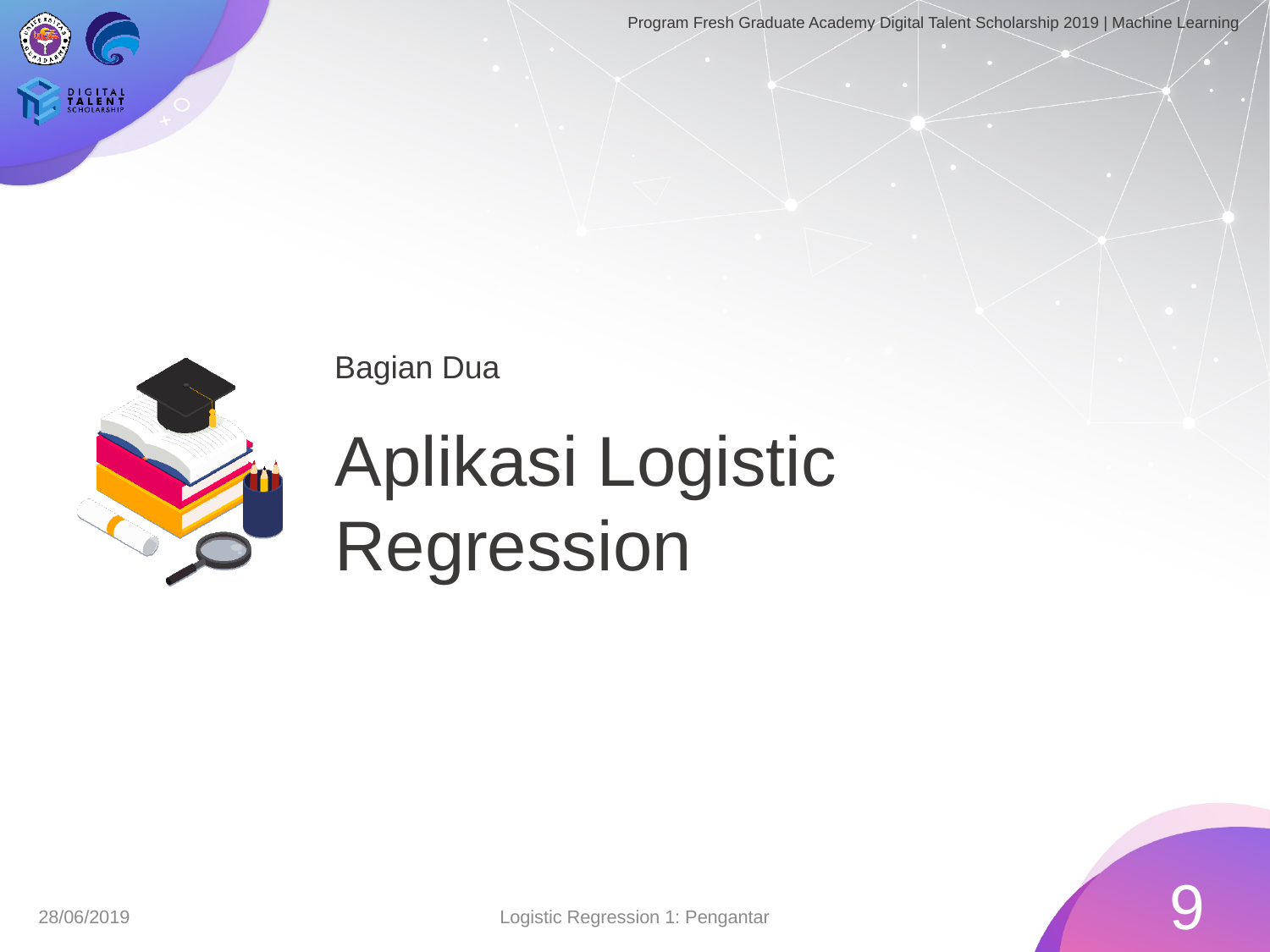

Bagian Dua
# Aplikasi Logistic Regression
9
28/06/2019
Logistic Regression 1: Pengantar